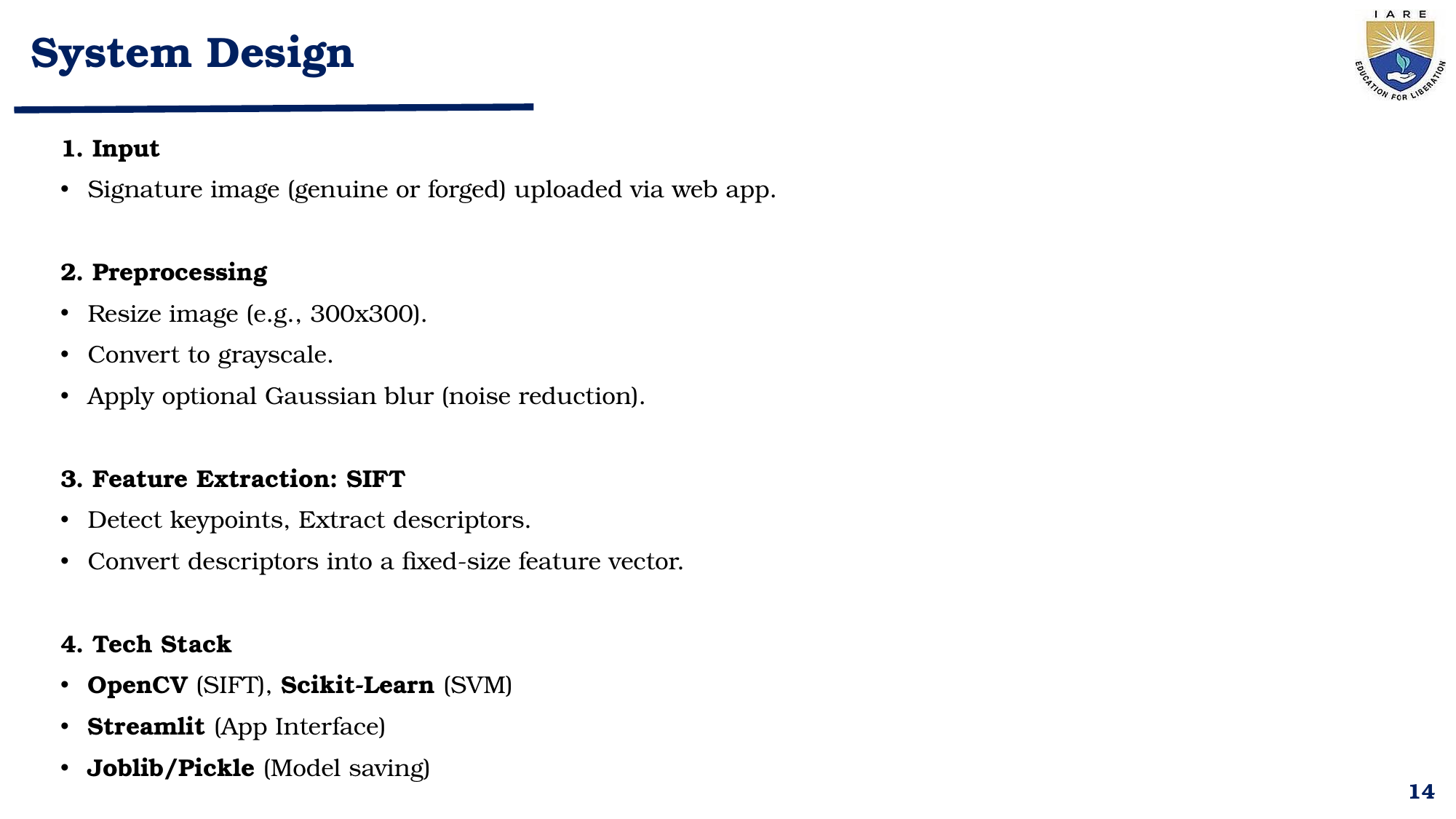

# System Design
1. Input
Signature image (genuine or forged) uploaded via web app.

2. Preprocessing
Resize image (e.g., 300x300).
Convert to grayscale.
Apply optional Gaussian blur (noise reduction).

3. Feature Extraction: SIFT
Detect keypoints, Extract descriptors.
Convert descriptors into a fixed-size feature vector.

4. Tech Stack
OpenCV (SIFT), Scikit-Learn (SVM)
Streamlit (App Interface)
Joblib/Pickle (Model saving)

14